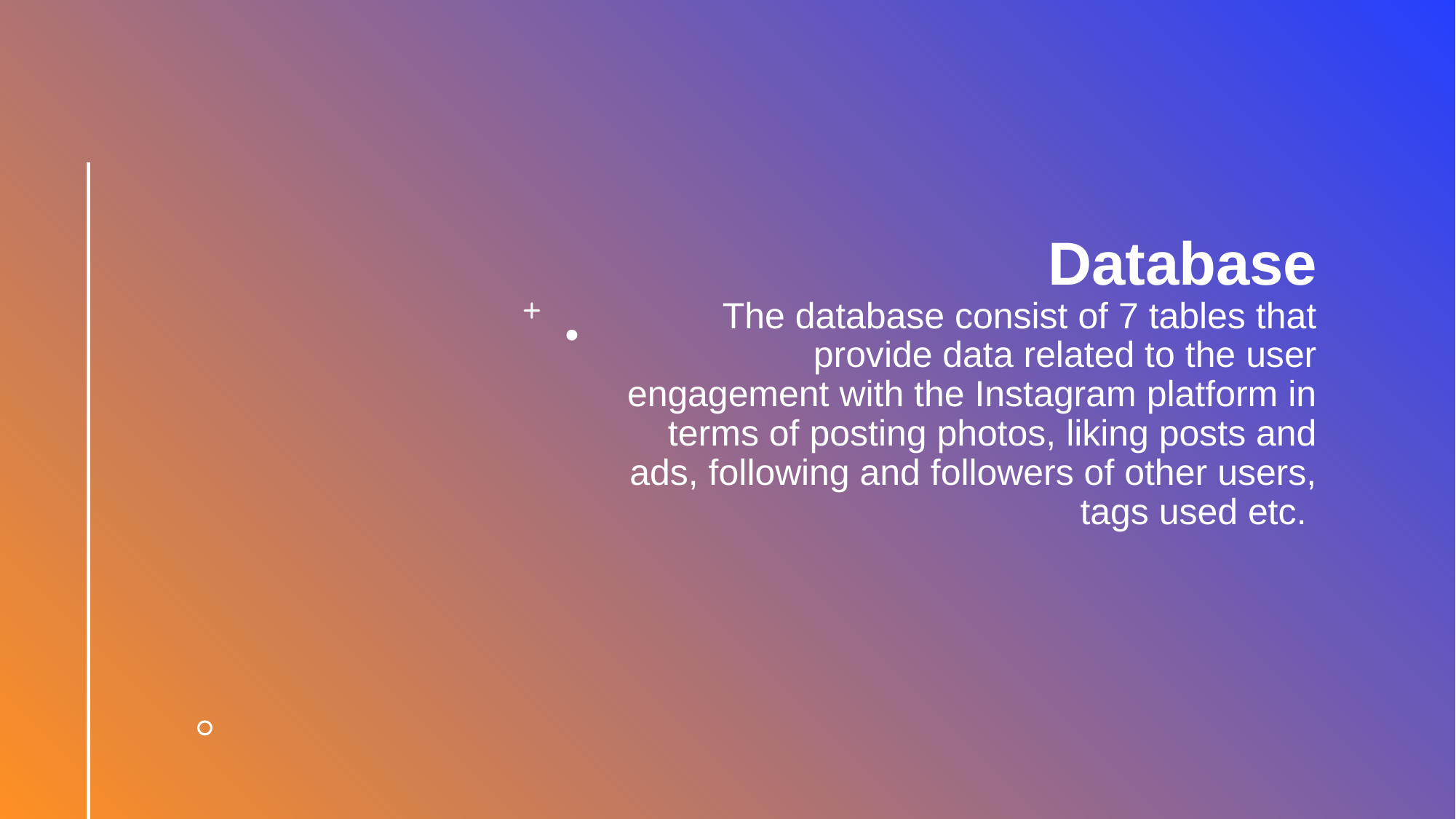

# Database
The database consist of 7 tables that provide data related to the user engagement with the Instagram platform in terms of posting photos, liking posts and ads, following and followers of other users, tags used etc.